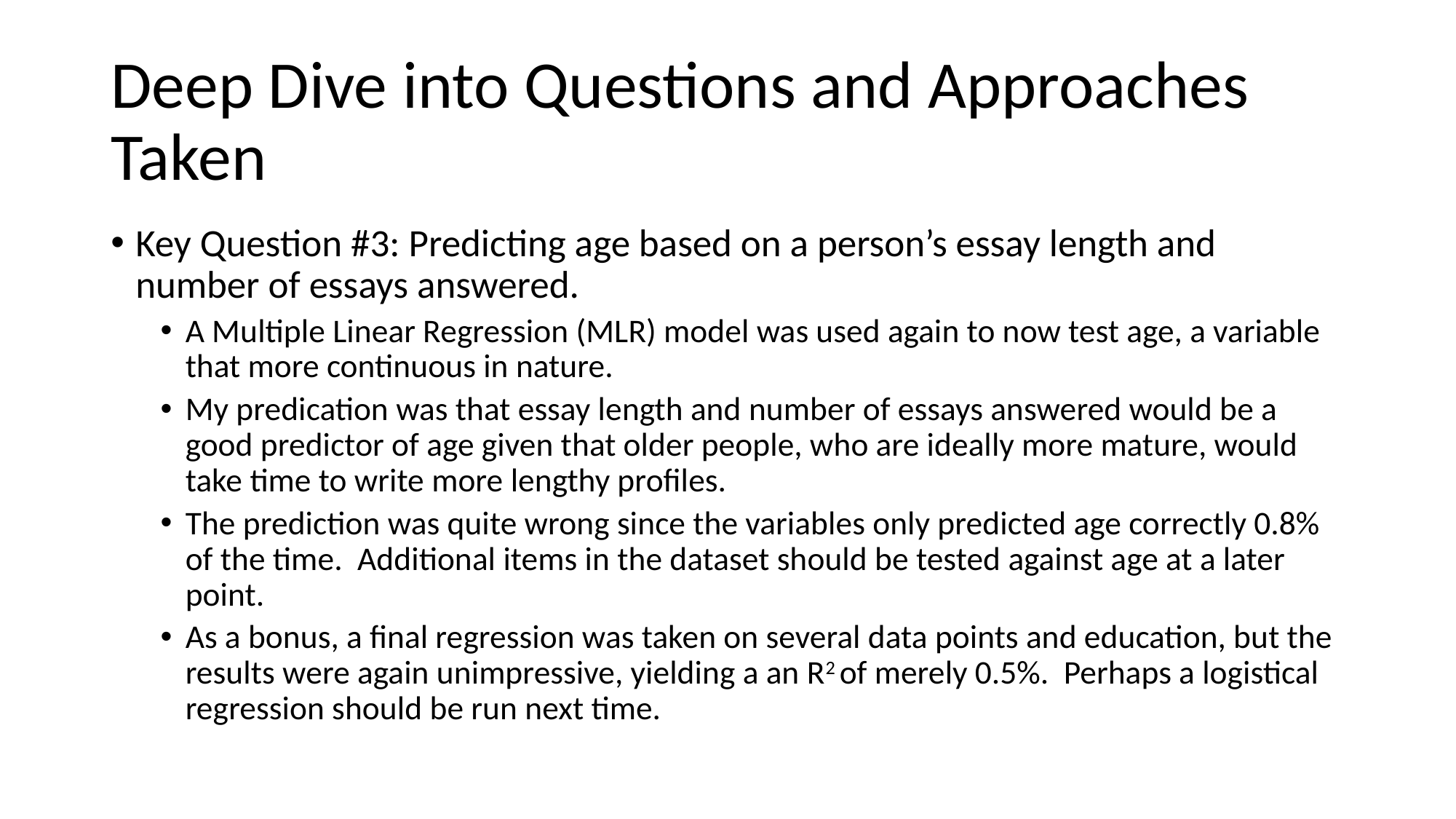

# Deep Dive into Questions and Approaches Taken
Key Question #3: Predicting age based on a person’s essay length and number of essays answered.
A Multiple Linear Regression (MLR) model was used again to now test age, a variable that more continuous in nature.
My predication was that essay length and number of essays answered would be a good predictor of age given that older people, who are ideally more mature, would take time to write more lengthy profiles.
The prediction was quite wrong since the variables only predicted age correctly 0.8% of the time.  Additional items in the dataset should be tested against age at a later point.
As a bonus, a final regression was taken on several data points and education, but the results were again unimpressive, yielding a an R2 of merely 0.5%.  Perhaps a logistical regression should be run next time.